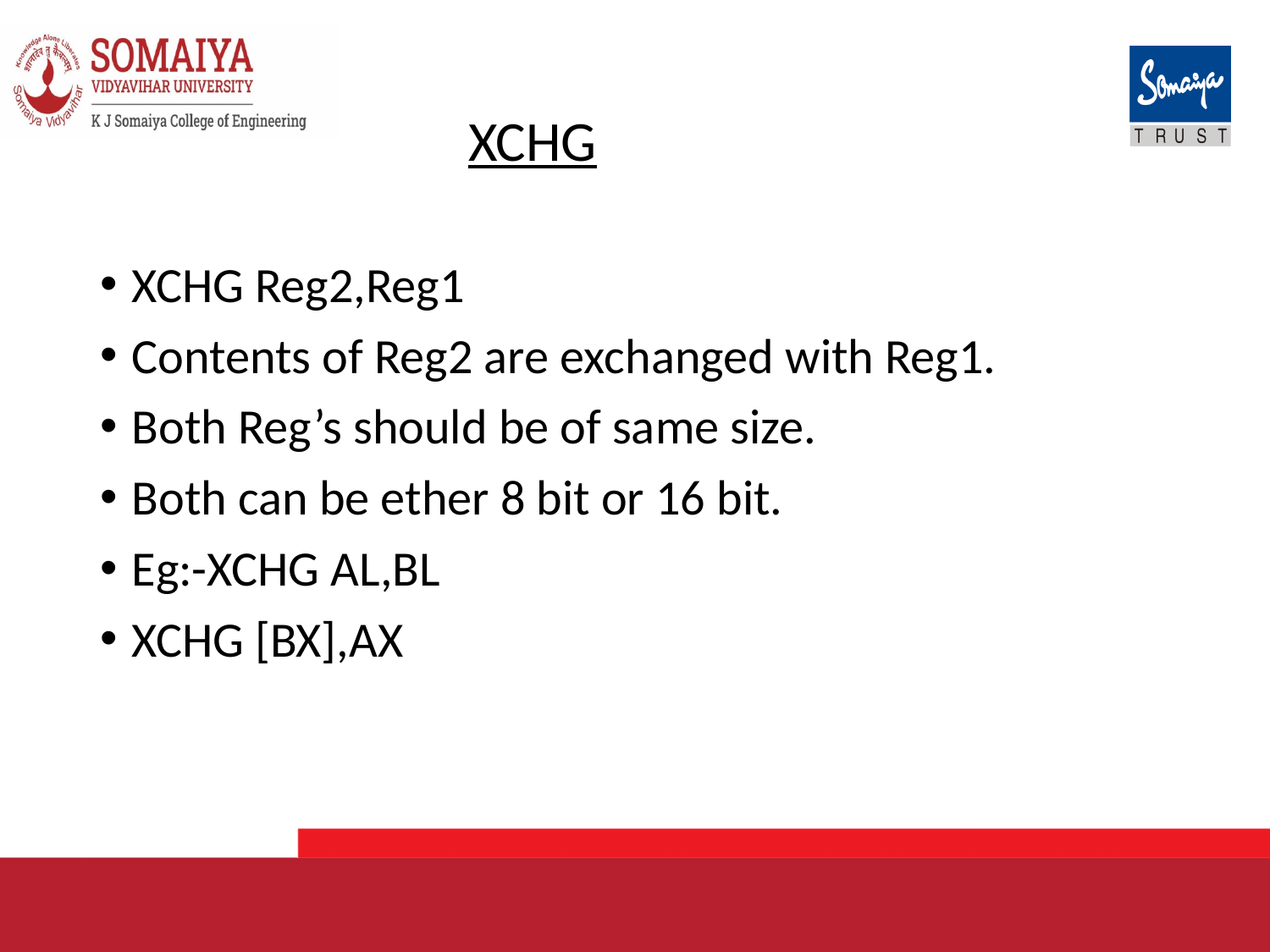

# XCHG
XCHG Reg2,Reg1
Contents of Reg2 are exchanged with Reg1.
Both Reg’s should be of same size.
Both can be ether 8 bit or 16 bit.
Eg:-XCHG AL,BL
XCHG [BX],AX